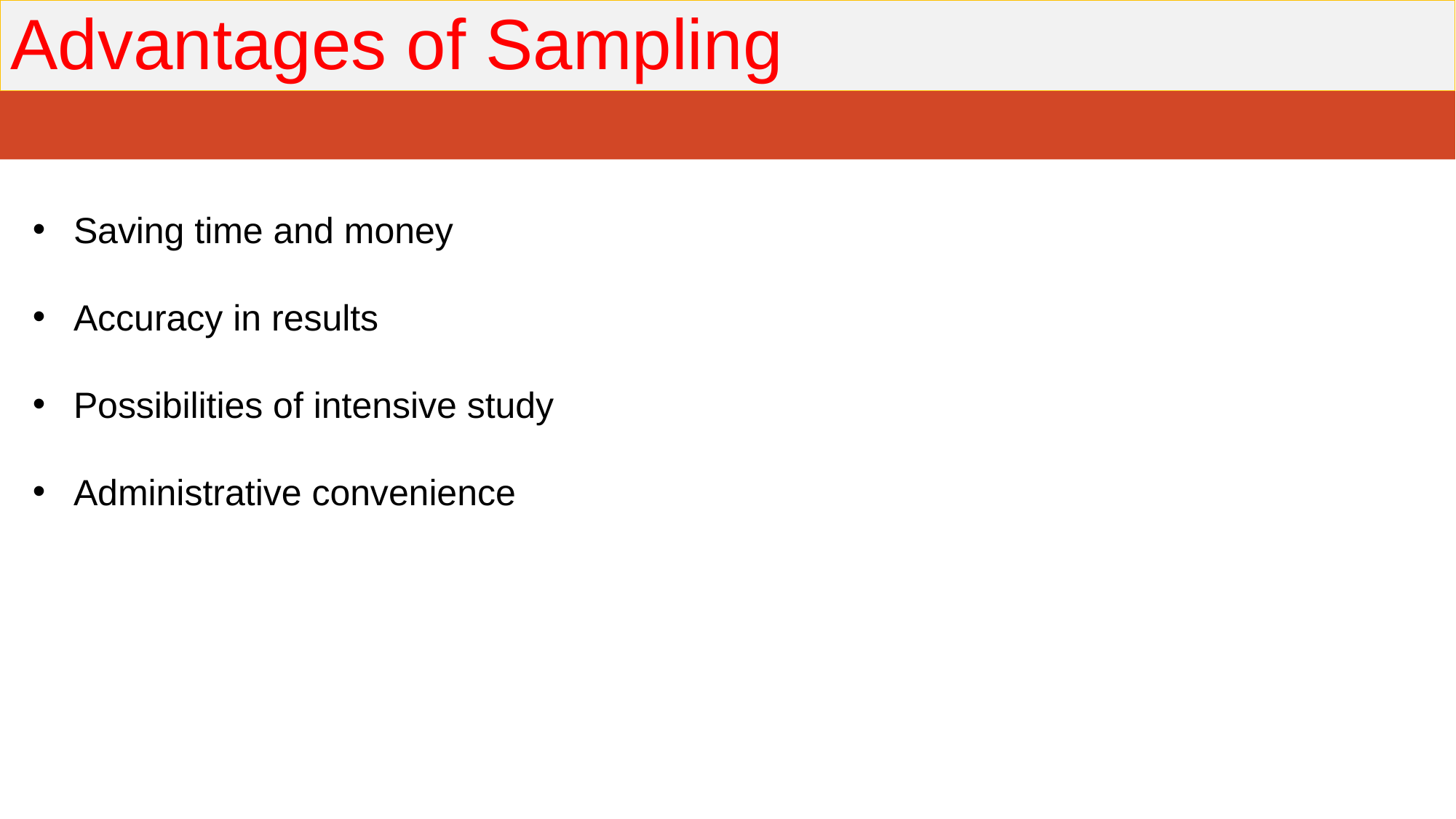

# Advantages of Sampling
Saving time and money

Accuracy in results

Possibilities of intensive study

Administrative convenience